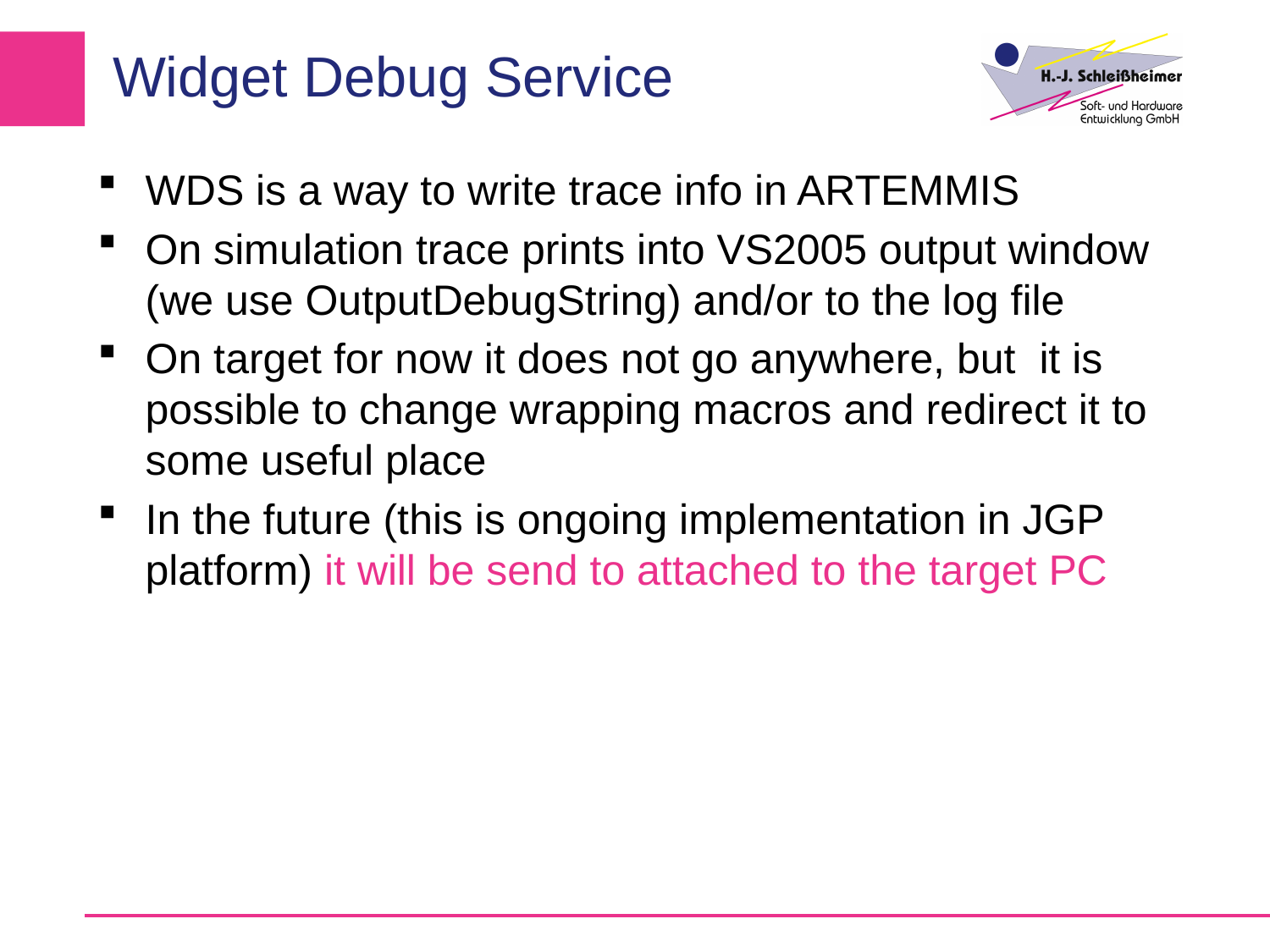

# Widget Debug Service
WDS is a way to write trace info in ARTEMMIS
On simulation trace prints into VS2005 output window
(we use OutputDebugString) and/or to the log file
On target for now it does not go anywhere, but  it is possible to change wrapping macros and redirect it to some useful place
In the future (this is ongoing implementation in JGP platform) it will be send to attached to the target PC